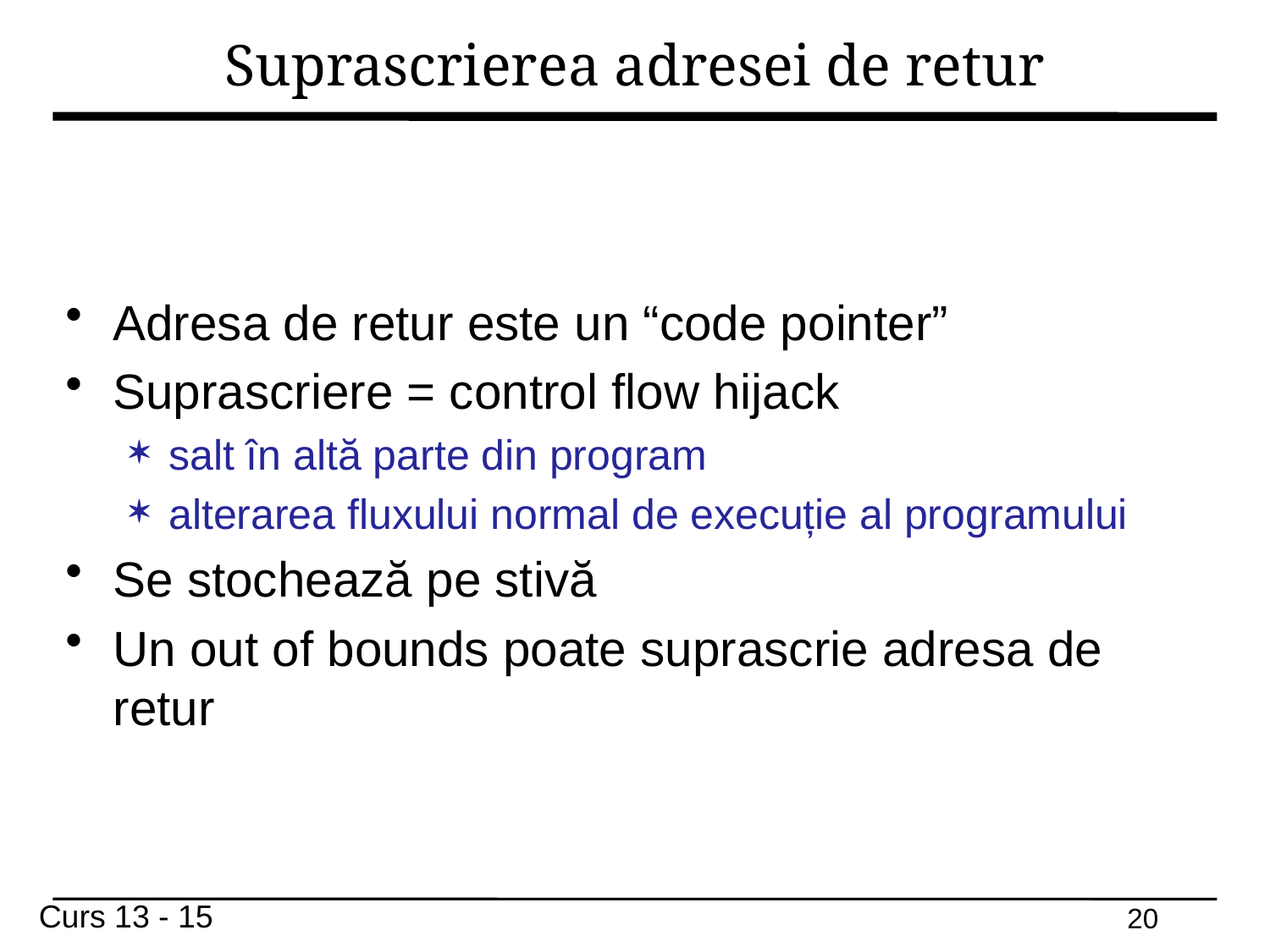

# Suprascrierea adresei de retur
Adresa de retur este un “code pointer”
Suprascriere = control flow hijack
salt în altă parte din program
alterarea fluxului normal de execuție al programului
Se stochează pe stivă
Un out of bounds poate suprascrie adresa de retur